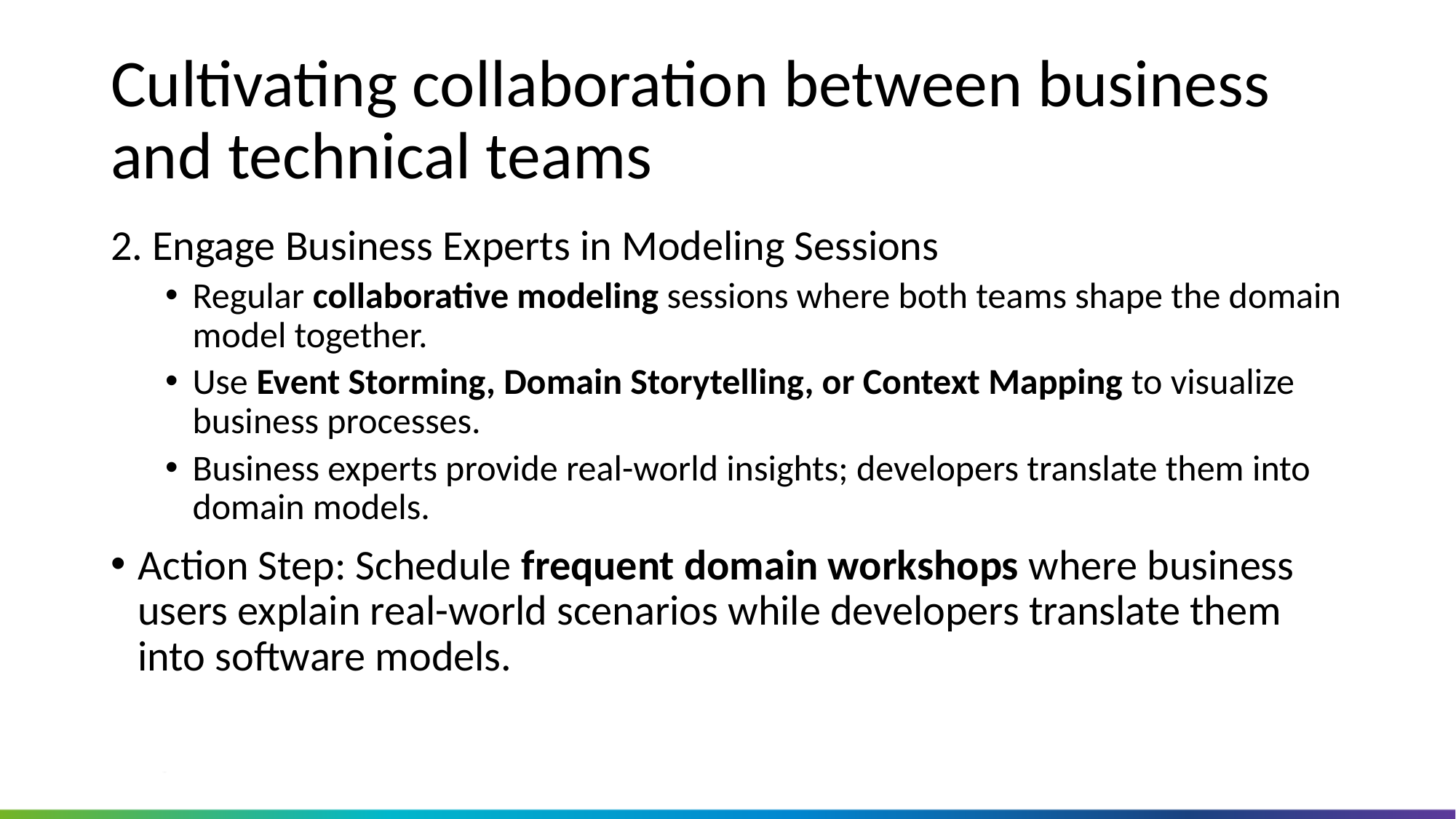

Cultivating collaboration between business and technical teams
2. Engage Business Experts in Modeling Sessions
Regular collaborative modeling sessions where both teams shape the domain model together.
Use Event Storming, Domain Storytelling, or Context Mapping to visualize business processes.
Business experts provide real-world insights; developers translate them into domain models.
Action Step: Schedule frequent domain workshops where business users explain real-world scenarios while developers translate them into software models.